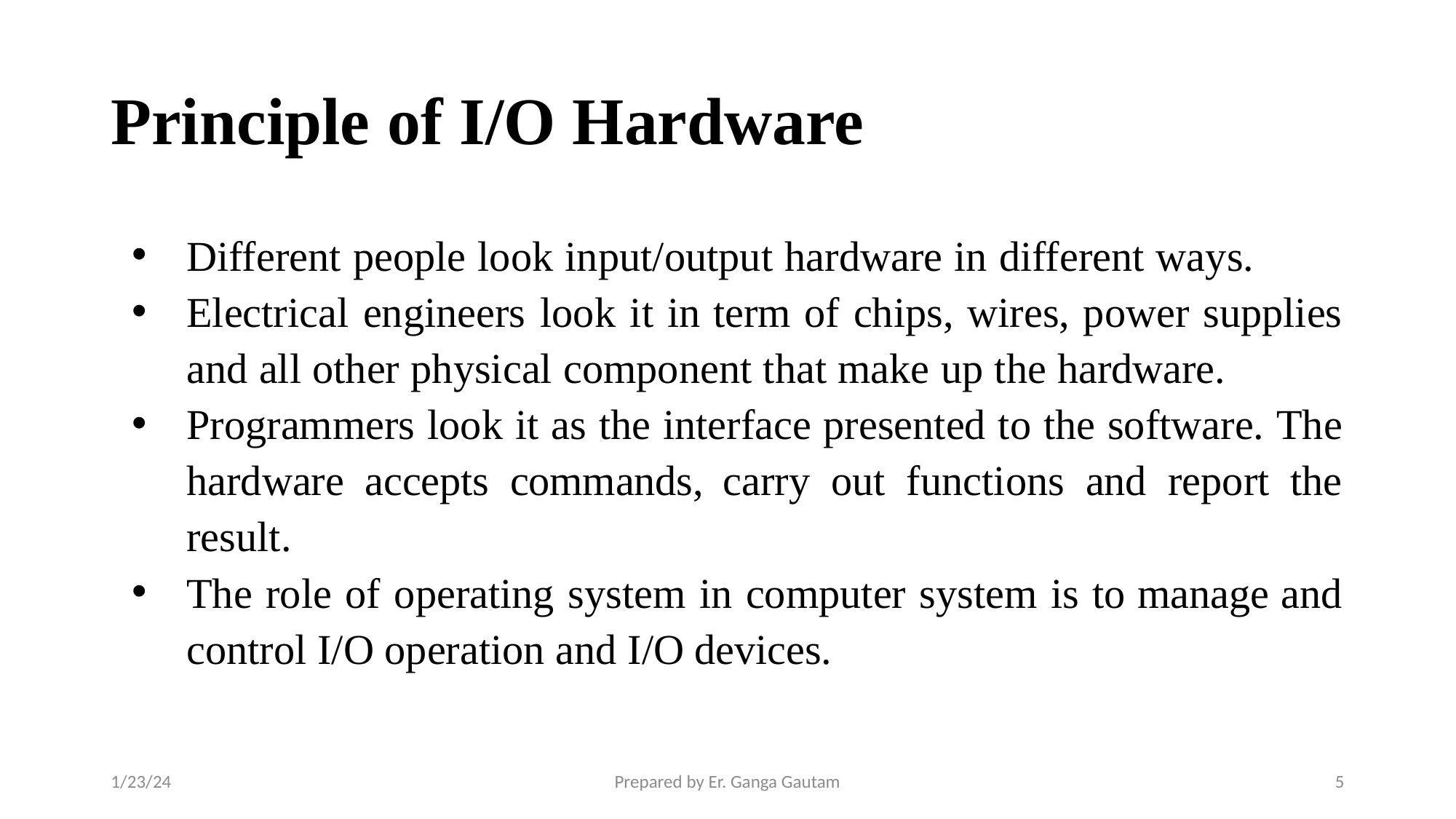

# Principle of I/O Hardware
Different people look input/output hardware in different ways.
Electrical engineers look it in term of chips, wires, power supplies and all other physical component that make up the hardware.
Programmers look it as the interface presented to the software. The hardware accepts commands, carry out functions and report the result.
The role of operating system in computer system is to manage and control I/O operation and I/O devices.

1/23/24
Prepared by Er. Ganga Gautam
5